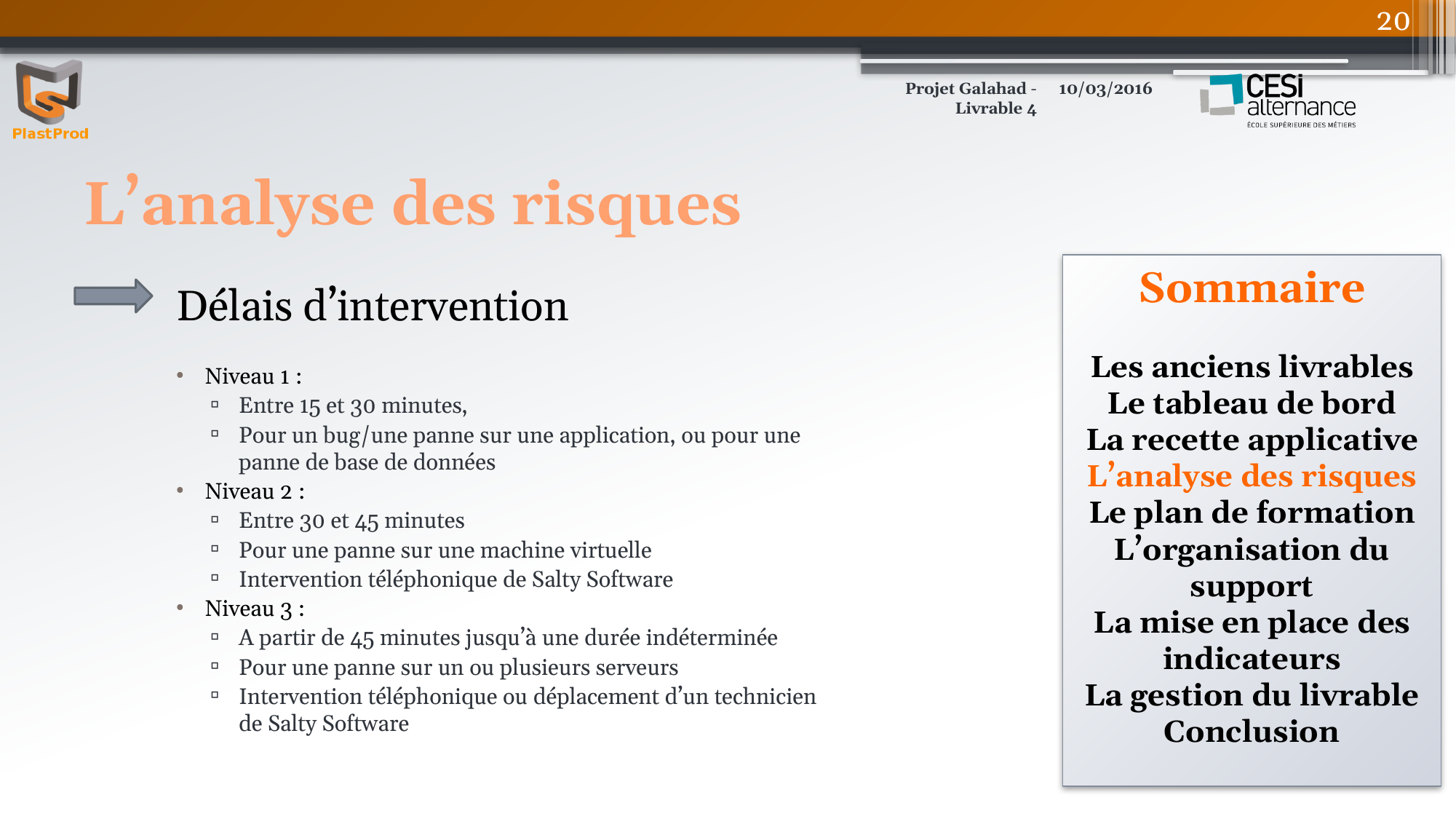

20
Projet Galahad - Livrable 4
10/03/2016
# L’analyse des risques
Sommaire

Les anciens livrables
Le tableau de bord
La recette applicative
L’analyse des risques
Le plan de formation
L’organisation du support
La mise en place des indicateurs
La gestion du livrable
Conclusion

Délais d’intervention

Niveau 1 :
Entre 15 et 30 minutes,
Pour un bug/une panne sur une application, ou pour une panne de base de données
Niveau 2 :
Entre 30 et 45 minutes
Pour une panne sur une machine virtuelle
Intervention téléphonique de Salty Software
Niveau 3 :
A partir de 45 minutes jusqu’à une durée indéterminée
Pour une panne sur un ou plusieurs serveurs
Intervention téléphonique ou déplacement d’un technicien de Salty Software